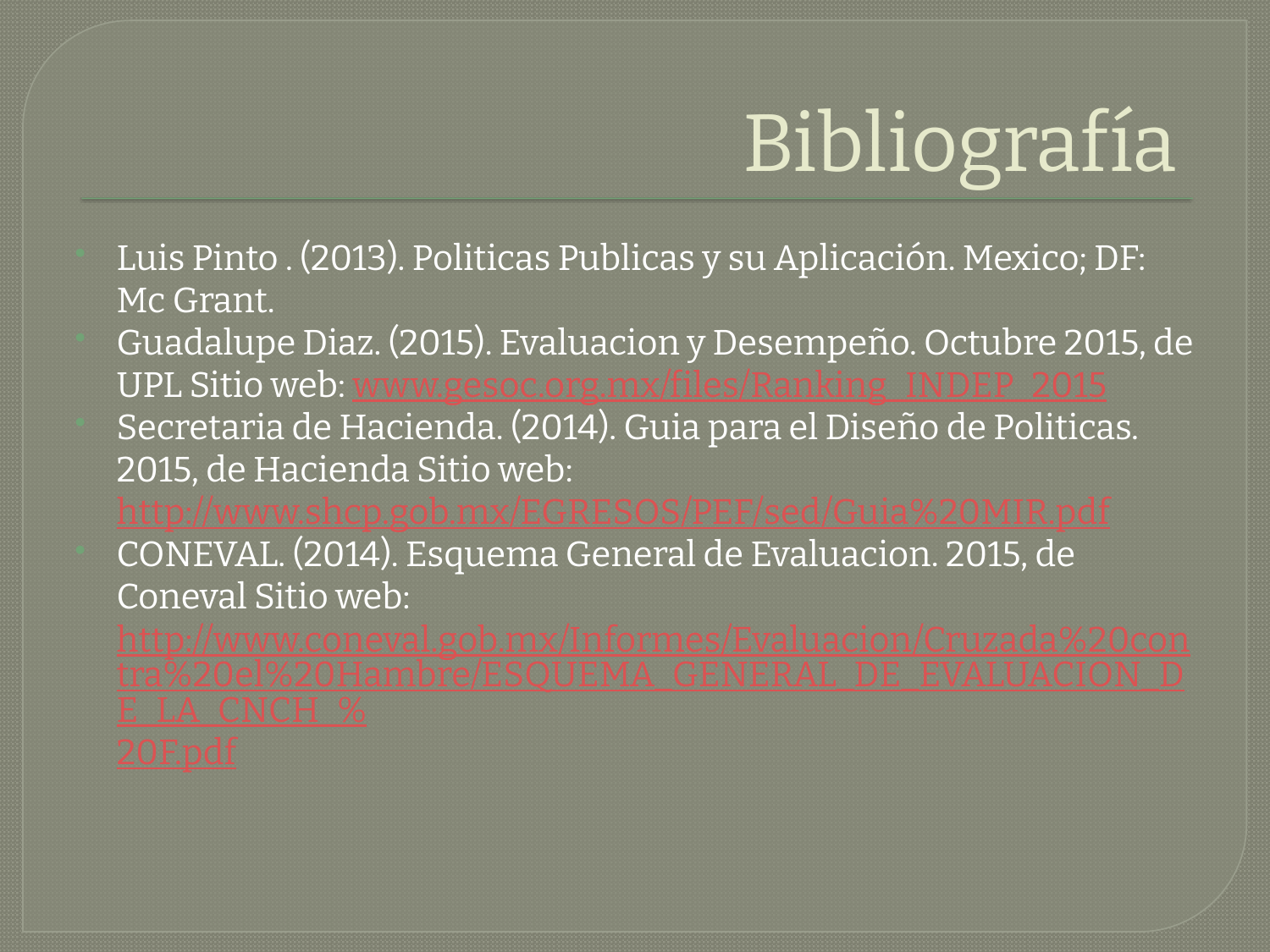

# Bibliografía
Luis Pinto . (2013). Politicas Publicas y su Aplicación. Mexico; DF: Mc Grant.
Guadalupe Diaz. (2015). Evaluacion y Desempeño. Octubre 2015, de UPL Sitio web: www.gesoc.org.mx/files/Ranking_INDEP_2015
Secretaria de Hacienda. (2014). Guia para el Diseño de Politicas. 2015, de Hacienda Sitio web: http://www.shcp.gob.mx/EGRESOS/PEF/sed/Guia%20MIR.pdf
CONEVAL. (2014). Esquema General de Evaluacion. 2015, de Coneval Sitio web: http://www.coneval.gob.mx/Informes/Evaluacion/Cruzada%20contra%20el%20Hambre/ESQUEMA_GENERAL_DE_EVALUACION_DE_LA_CNCH_%20F.pdf